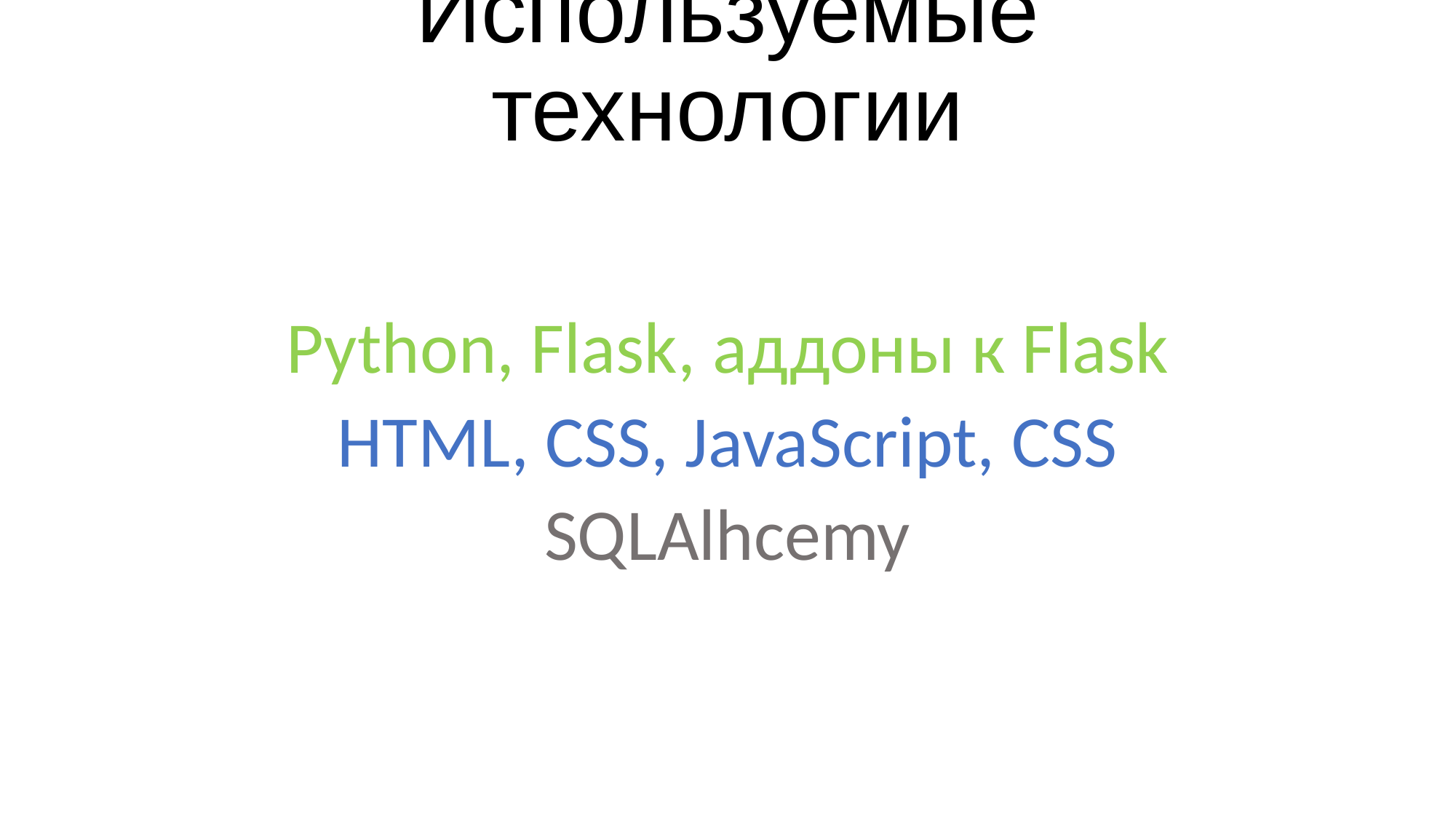

# Используемые технологии
Python, Flask, аддоны к Flask
HTML, CSS, JavaScript, CSS
SQLAlhcemy